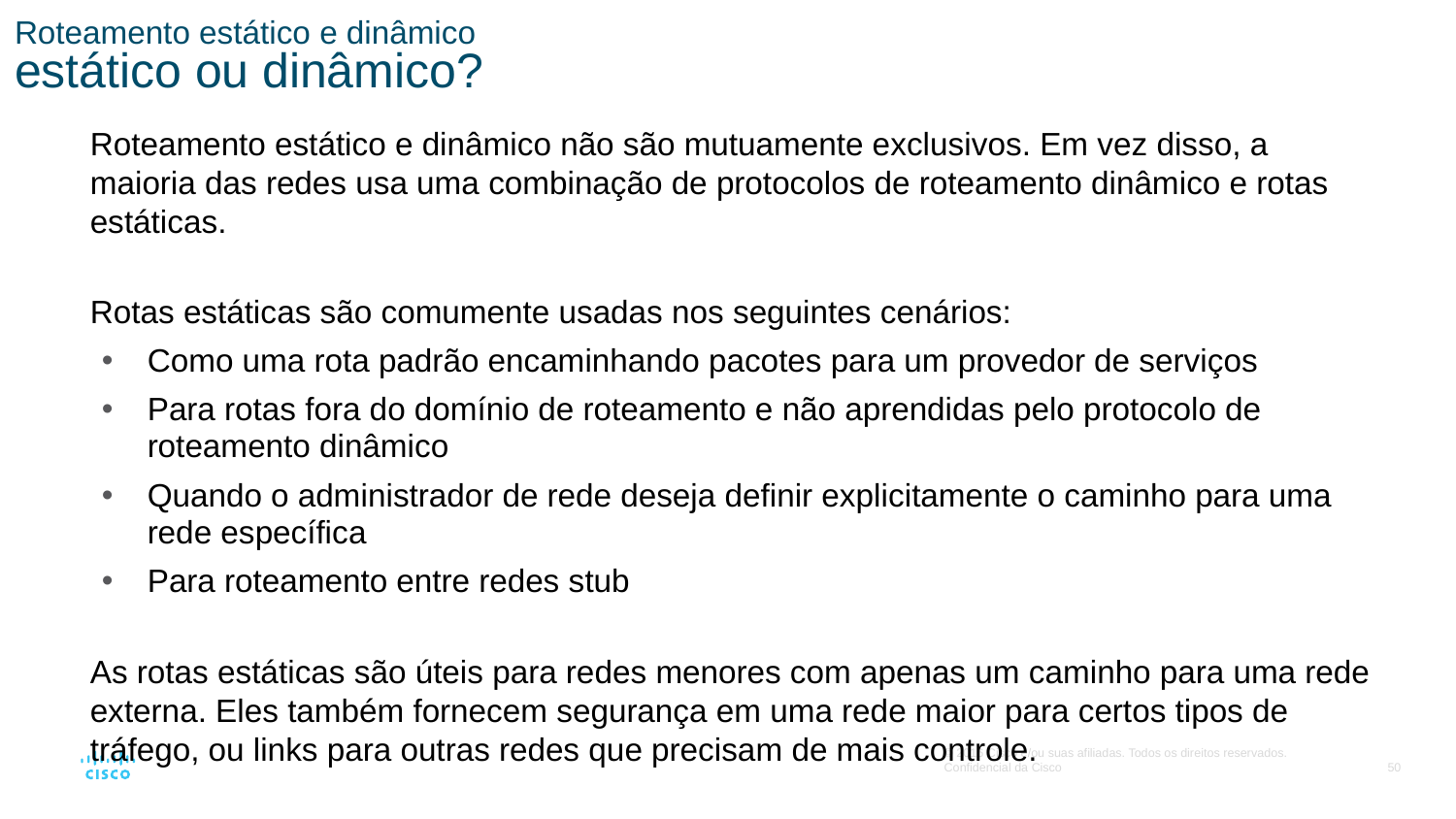

# Roteamento estático e dinâmico estático ou dinâmico?
Roteamento estático e dinâmico não são mutuamente exclusivos. Em vez disso, a maioria das redes usa uma combinação de protocolos de roteamento dinâmico e rotas estáticas.

Rotas estáticas são comumente usadas nos seguintes cenários:
Como uma rota padrão encaminhando pacotes para um provedor de serviços
Para rotas fora do domínio de roteamento e não aprendidas pelo protocolo de roteamento dinâmico
Quando o administrador de rede deseja definir explicitamente o caminho para uma rede específica
Para roteamento entre redes stub

As rotas estáticas são úteis para redes menores com apenas um caminho para uma rede externa. Eles também fornecem segurança em uma rede maior para certos tipos de tráfego, ou links para outras redes que precisam de mais controle.